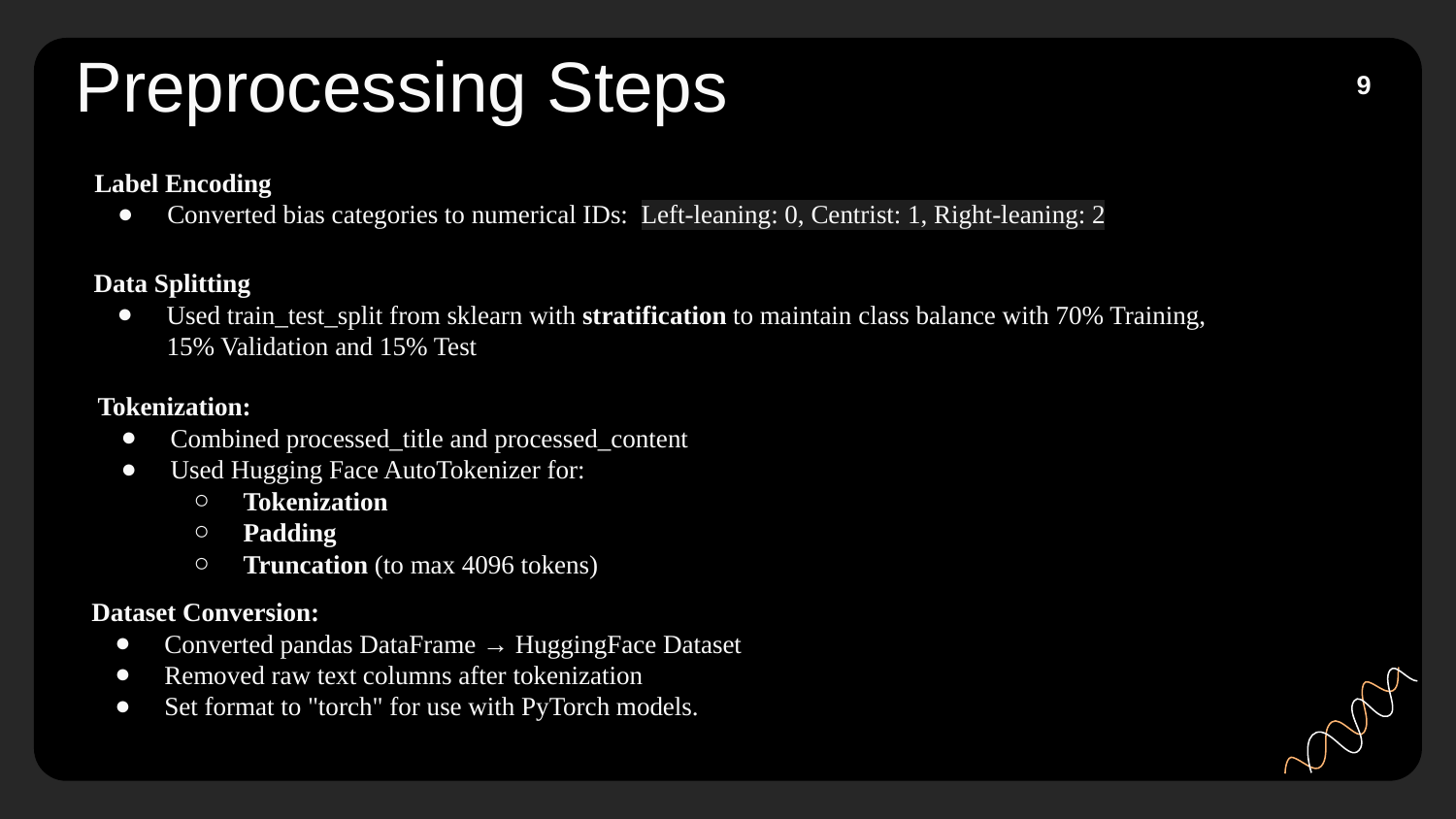

Preprocessing Steps
9
Label Encoding
Converted bias categories to numerical IDs:  Left-leaning: 0, Centrist: 1, Right-leaning: 2
Data Splitting
Used train_test_split from sklearn with stratification to maintain class balance with 70% Training, 15% Validation and 15% Test
Tokenization:
Combined processed_title and processed_content
Used Hugging Face AutoTokenizer for:
Tokenization
Padding
Truncation (to max 4096 tokens)
Dataset Conversion:
Converted pandas DataFrame → HuggingFace Dataset
Removed raw text columns after tokenization
Set format to "torch" for use with PyTorch models.